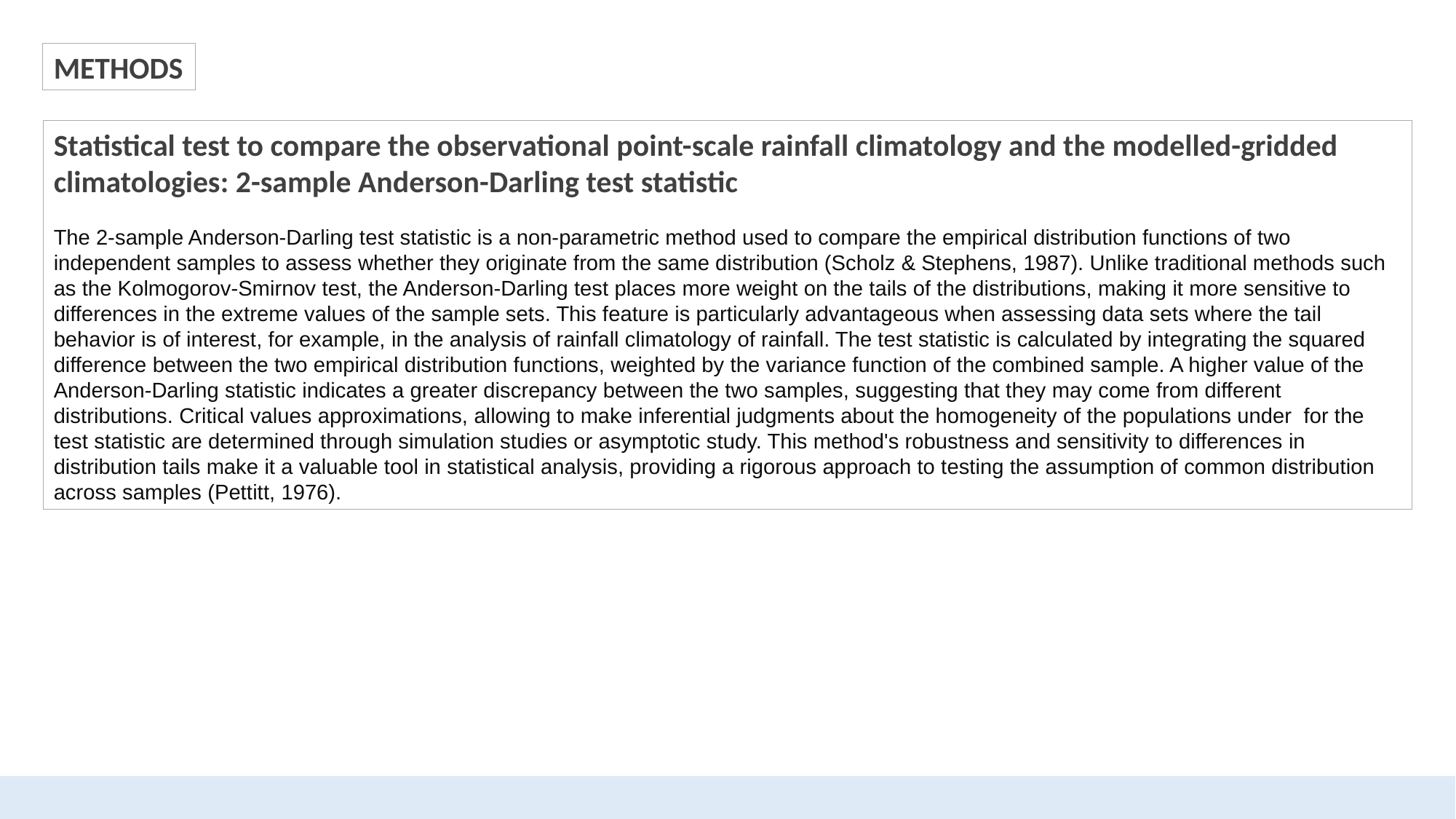

METHODS
Statistical test to compare the observational point-scale rainfall climatology and the modelled-gridded climatologies: 2-sample Anderson-Darling test statistic

The 2-sample Anderson-Darling test statistic is a non-parametric method used to compare the empirical distribution functions of two independent samples to assess whether they originate from the same distribution (Scholz & Stephens, 1987). Unlike traditional methods such as the Kolmogorov-Smirnov test, the Anderson-Darling test places more weight on the tails of the distributions, making it more sensitive to differences in the extreme values of the sample sets. This feature is particularly advantageous when assessing data sets where the tail behavior is of interest, for example, in the analysis of rainfall climatology of rainfall. The test statistic is calculated by integrating the squared difference between the two empirical distribution functions, weighted by the variance function of the combined sample. A higher value of the Anderson-Darling statistic indicates a greater discrepancy between the two samples, suggesting that they may come from different distributions. Critical values approximations, allowing to make inferential judgments about the homogeneity of the populations under  for the test statistic are determined through simulation studies or asymptotic study. This method's robustness and sensitivity to differences in distribution tails make it a valuable tool in statistical analysis, providing a rigorous approach to testing the assumption of common distribution across samples (Pettitt, 1976).